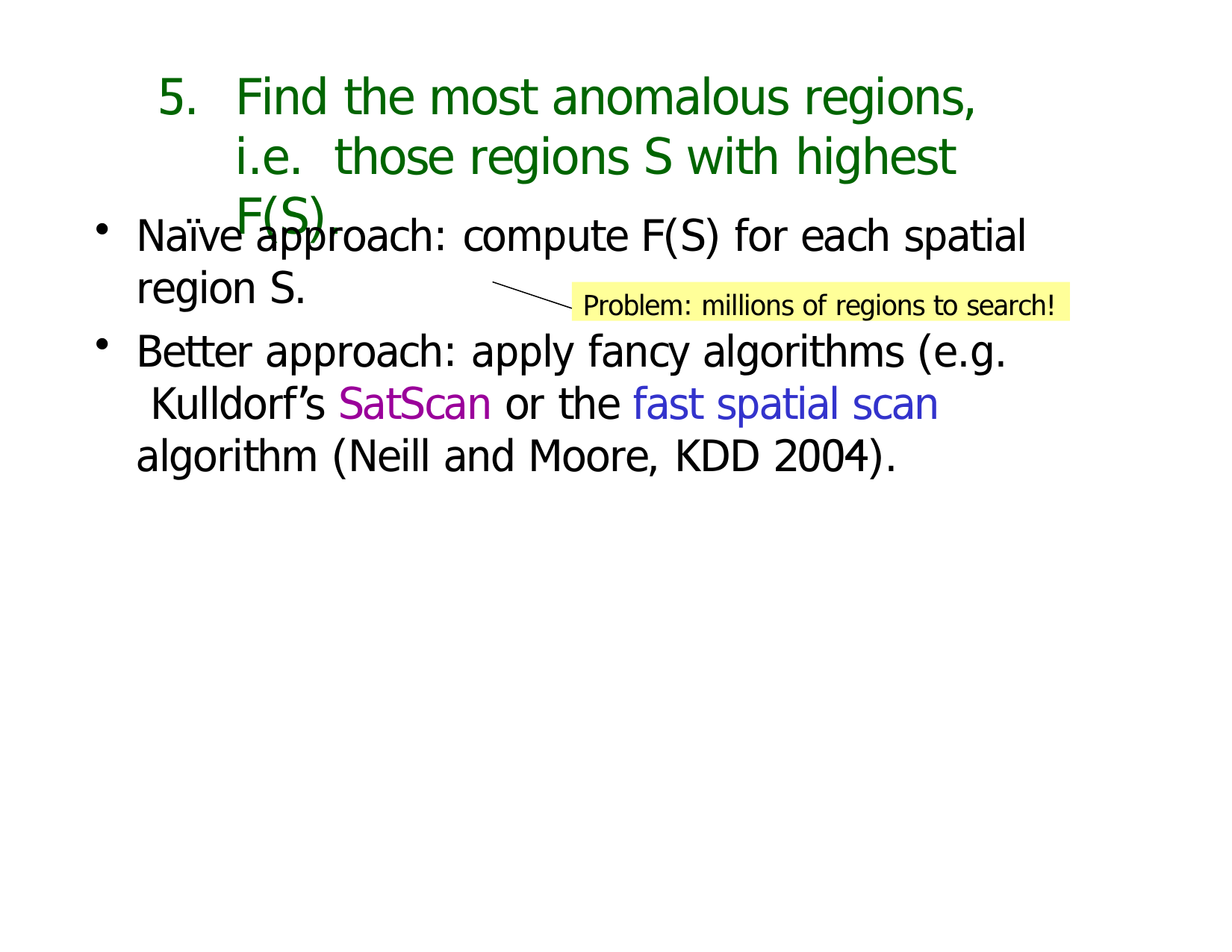

# 5.	Find the most anomalous regions, i.e.  those regions S with highest F(S).
Naïve approach: compute F(S) for each spatial
region S.

Problem: millions of regions to search!
Better approach: apply fancy algorithms (e.g.  Kulldorf’s SatScan or the fast spatial scan  algorithm (Neill and Moore, KDD 2004).